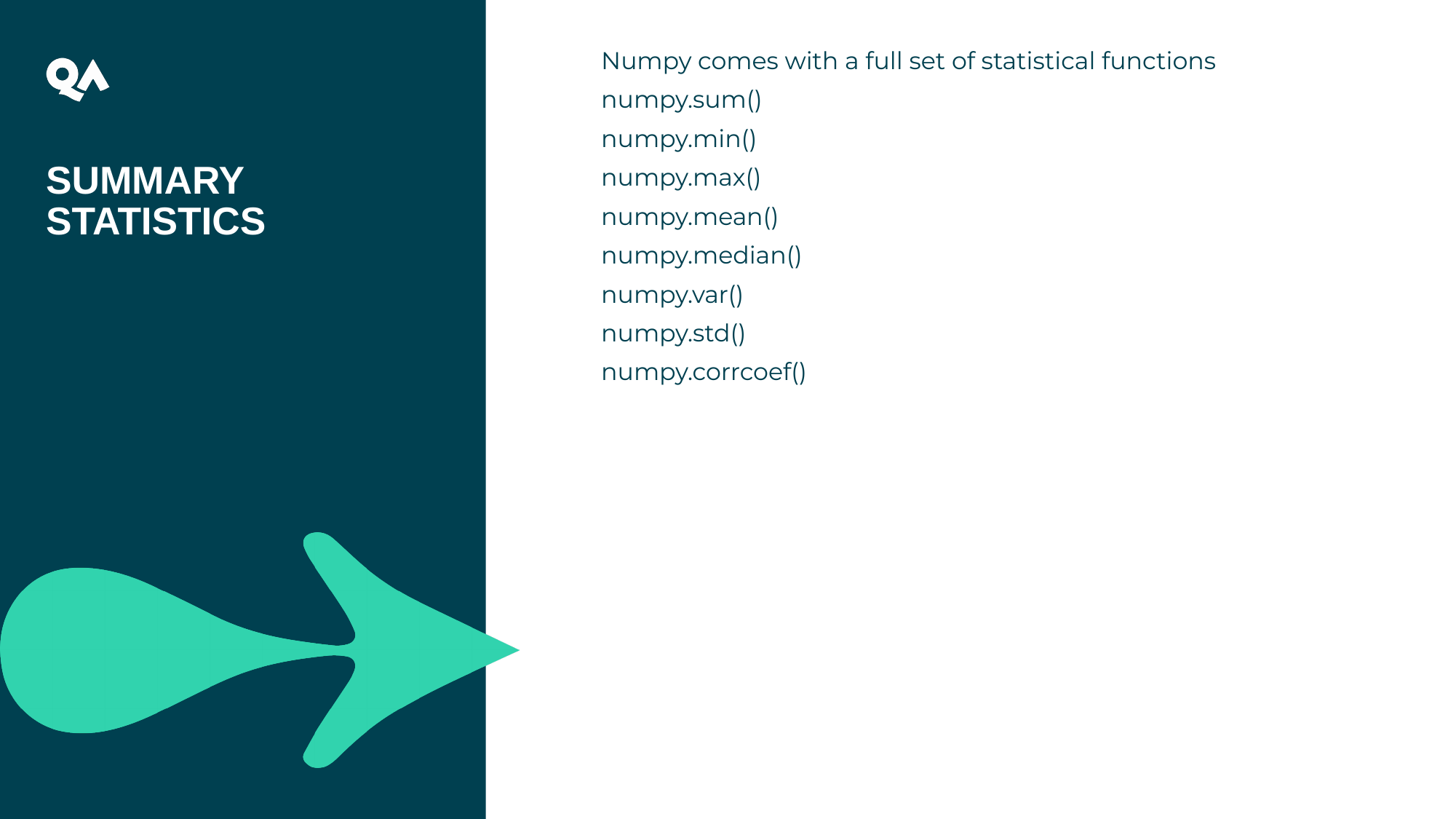

17
Numpy comes with a full set of statistical functions
numpy.sum()
numpy.min()
numpy.max()
numpy.mean()
numpy.median()
numpy.var()
numpy.std()
numpy.corrcoef()
# Summary Statistics